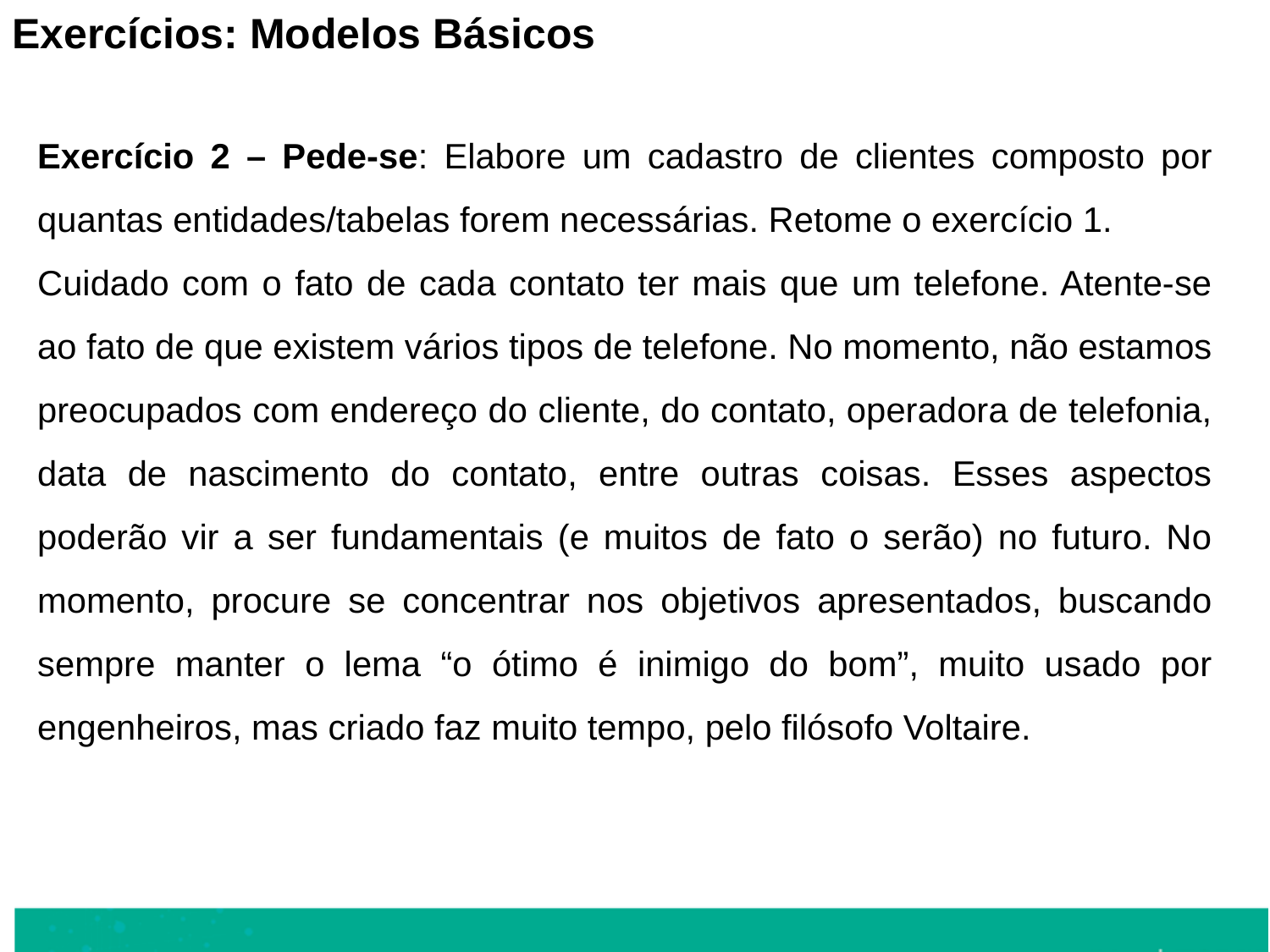

Exercícios: Modelos Básicos
Exercício 2 – Pede-se: Elabore um cadastro de clientes composto por quantas entidades/tabelas forem necessárias. Retome o exercício 1.
Cuidado com o fato de cada contato ter mais que um telefone. Atente-se ao fato de que existem vários tipos de telefone. No momento, não estamos preocupados com endereço do cliente, do contato, operadora de telefonia, data de nascimento do contato, entre outras coisas. Esses aspectos poderão vir a ser fundamentais (e muitos de fato o serão) no futuro. No momento, procure se concentrar nos objetivos apresentados, buscando sempre manter o lema “o ótimo é inimigo do bom”, muito usado por engenheiros, mas criado faz muito tempo, pelo filósofo Voltaire.